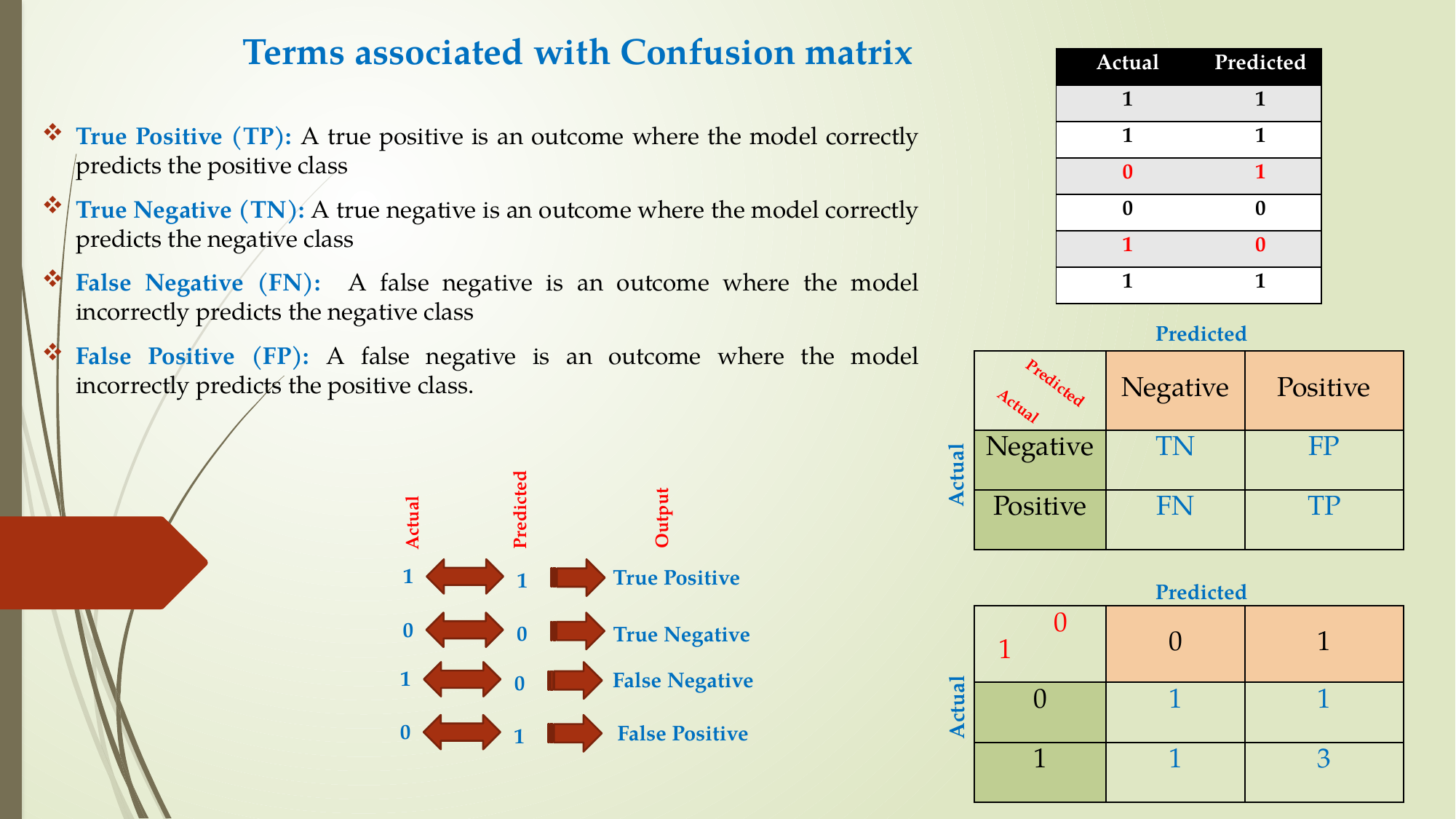

# Terms associated with Confusion matrix
| Actual | Predicted |
| --- | --- |
| 1 | 1 |
| 1 | 1 |
| 0 | 1 |
| 0 | 0 |
| 1 | 0 |
| 1 | 1 |
True Positive (TP): A true positive is an outcome where the model correctly predicts the positive class
True Negative (TN): A true negative is an outcome where the model correctly predicts the negative class
False Negative (FN):  A false negative is an outcome where the model incorrectly predicts the negative class
False Positive (FP): A false negative is an outcome where the model incorrectly predicts the positive class.
Predicted
|  | Negative | Positive |
| --- | --- | --- |
| Negative | TN | FP |
| Positive | FN | TP |
Predicted
Actual
Actual
Output
Predicted
Actual
1
True Positive

1
Predicted
| 0 1 | 0 | 1 |
| --- | --- | --- |
| 0 | 1 | 1 |
| 1 | 1 | 3 |
0

0
True Negative
1
False Negative

0
Actual
0
False Positive

1